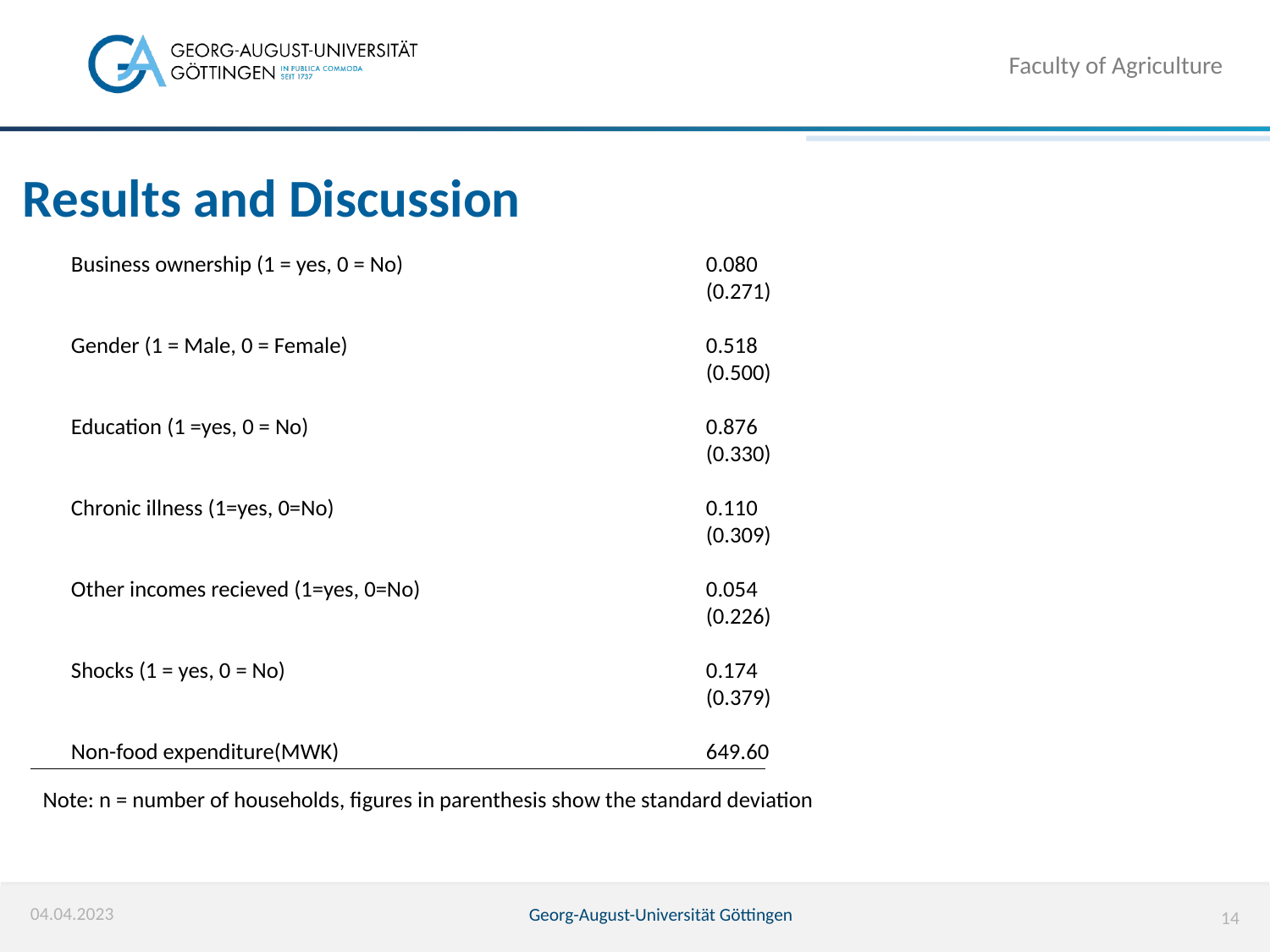

Faculty of Agriculture
# Results and Discussion
Business ownership (1 = yes, 0 = No)			0.080
					(0.271)

Gender (1 = Male, 0 = Female)			0.518
					(0.500)

Education (1 =yes, 0 = No)				0.876
					(0.330)

Chronic illness (1=yes, 0=No)			0.110
					(0.309)

Other incomes recieved (1=yes, 0=No)			0.054
					(0.226)

Shocks (1 = yes, 0 = No)				0.174
					(0.379)

Non-food expenditure(MWK)			649.60
Note: n = number of households, figures in parenthesis show the standard deviation
04.04.2023
Georg-August-Universität Göttingen
14